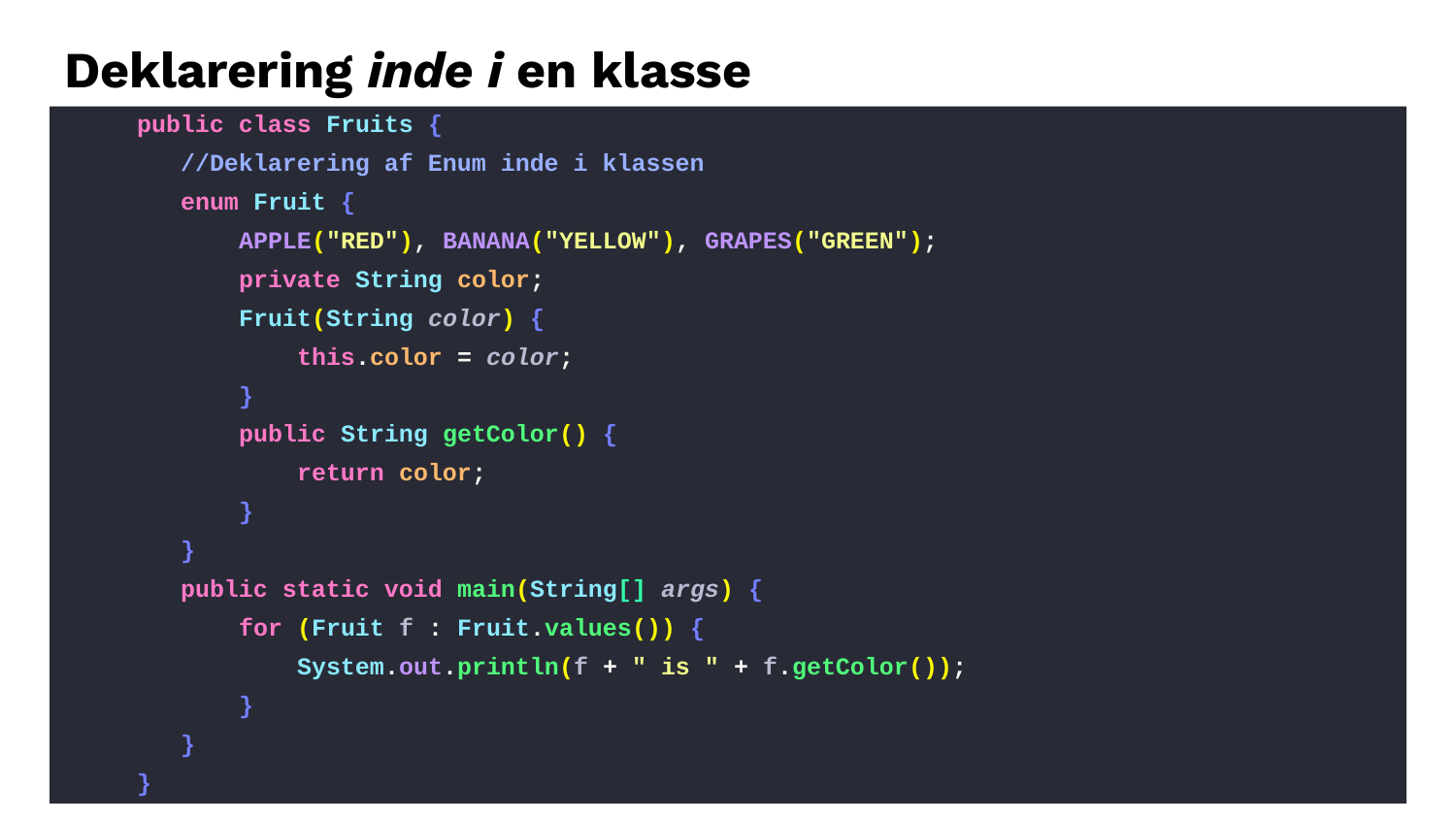

# Deklarering inde i en klasse
public class Fruits {
   //Deklarering af Enum inde i klassen
   enum Fruit {
       APPLE("RED"), BANANA("YELLOW"), GRAPES("GREEN");
       private String color;
       Fruit(String color) {
           this.color = color;
       }
       public String getColor() {
           return color;
       }
   }
   public static void main(String[] args) {
       for (Fruit f : Fruit.values()) {
           System.out.println(f + " is " + f.getColor());
       }
   }
}